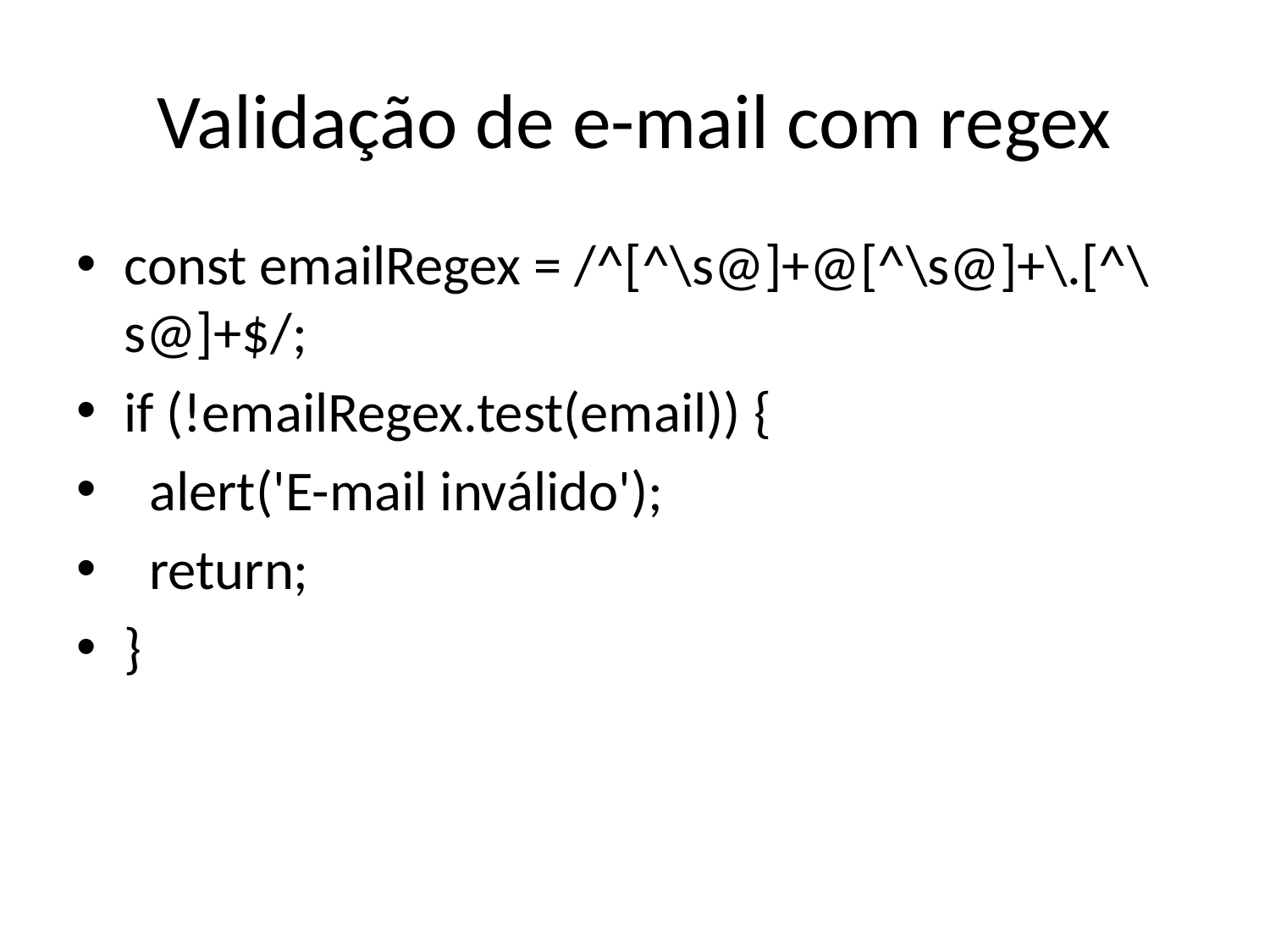

# Validação de e-mail com regex
const emailRegex = /^[^\s@]+@[^\s@]+\.[^\s@]+$/;
if (!emailRegex.test(email)) {
  alert('E-mail inválido');
  return;
}